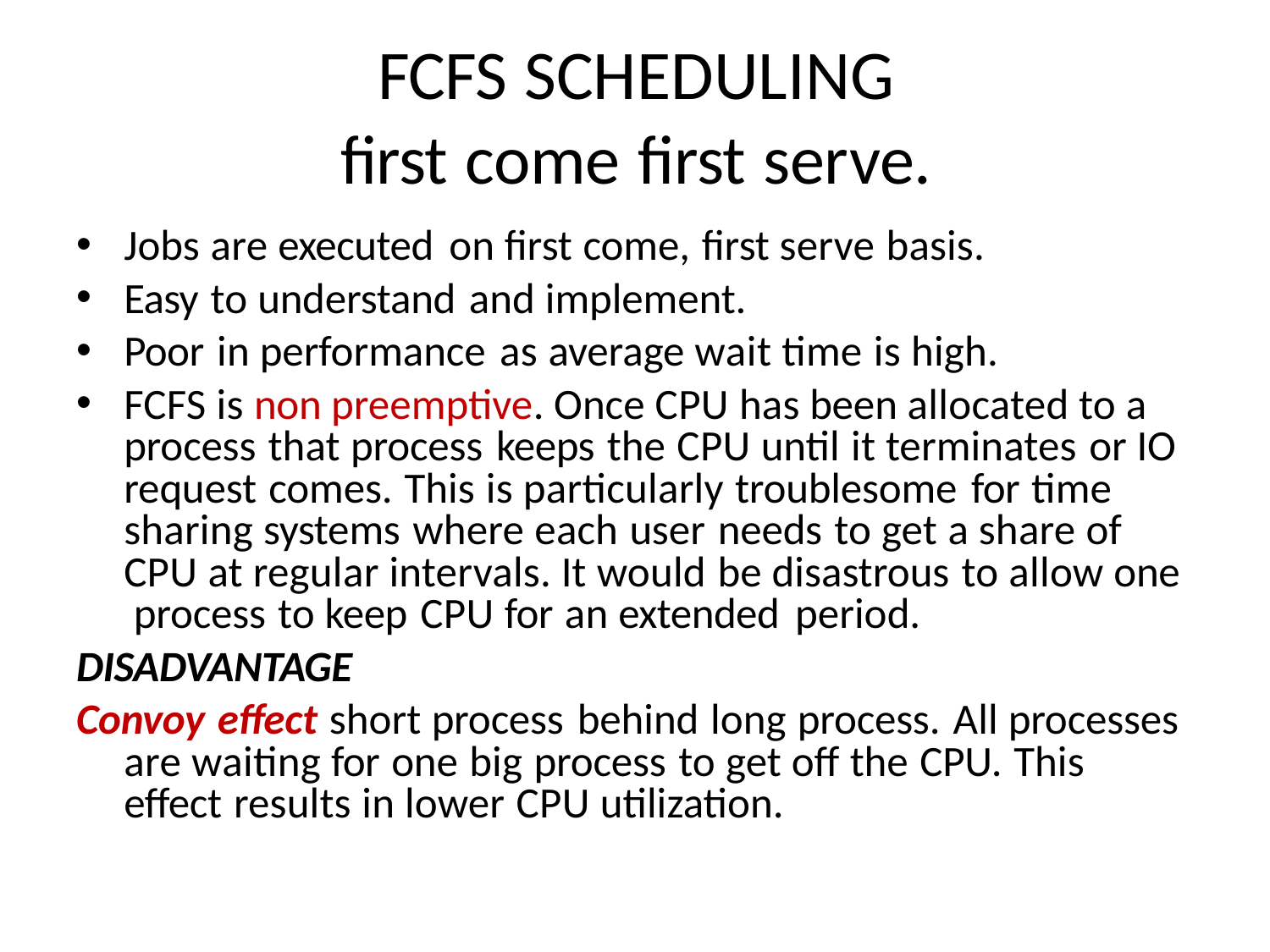

# FCFS SCHEDULING
first come first serve.
Jobs are executed on first come, first serve basis.
Easy to understand and implement.
Poor in performance as average wait time is high.
FCFS is non preemptive. Once CPU has been allocated to a  process that process keeps the CPU until it terminates or IO  request comes. This is particularly troublesome for time  sharing systems where each user needs to get a share of  CPU at regular intervals. It would be disastrous to allow one  process to keep CPU for an extended period.
DISADVANTAGE
Convoy effect short process behind long process. All processes  are waiting for one big process to get off the CPU. This  effect results in lower CPU utilization.